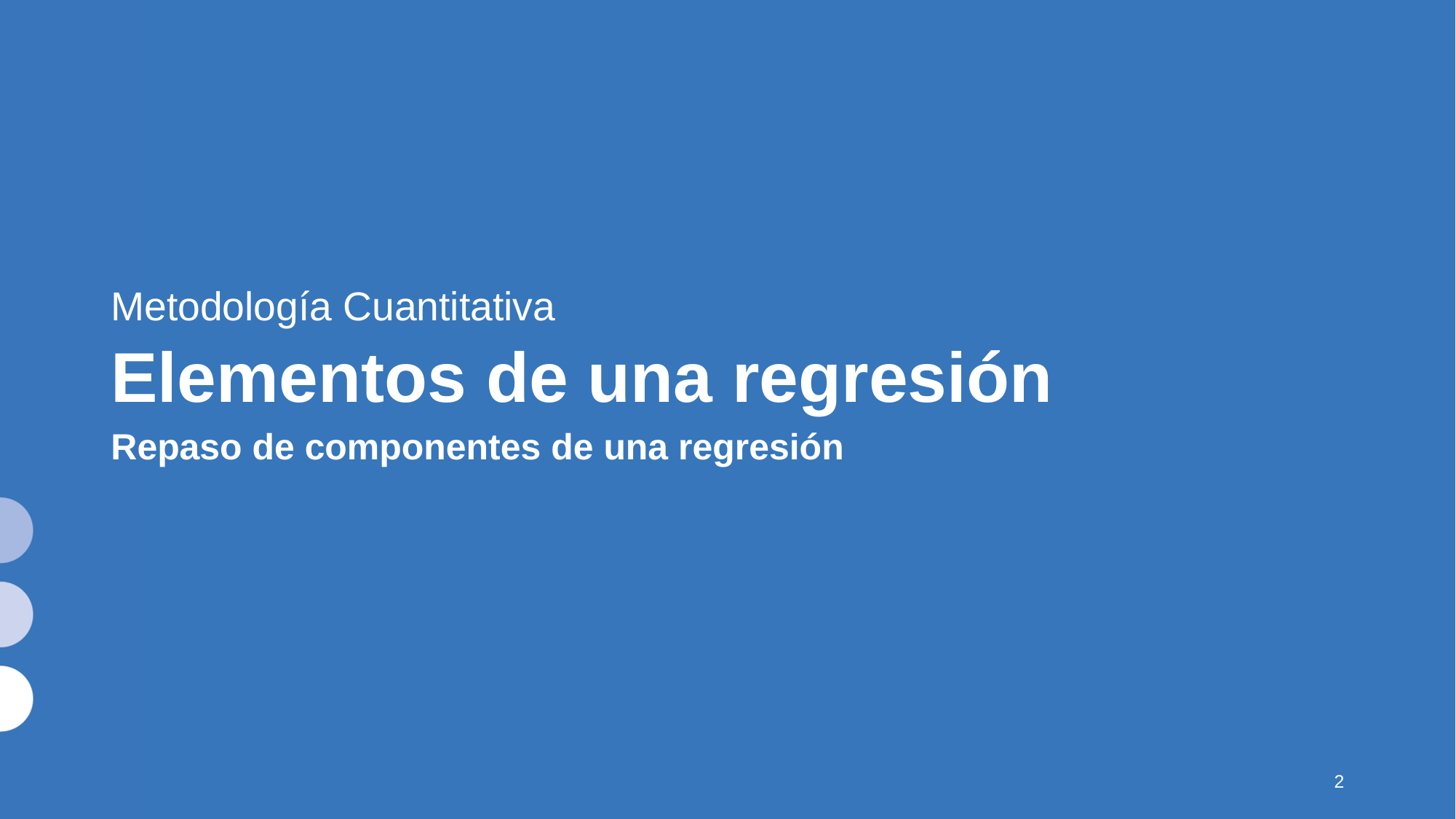

Metodología Cuantitativa

# Elementos de una regresión
Repaso de componentes de una regresión
2